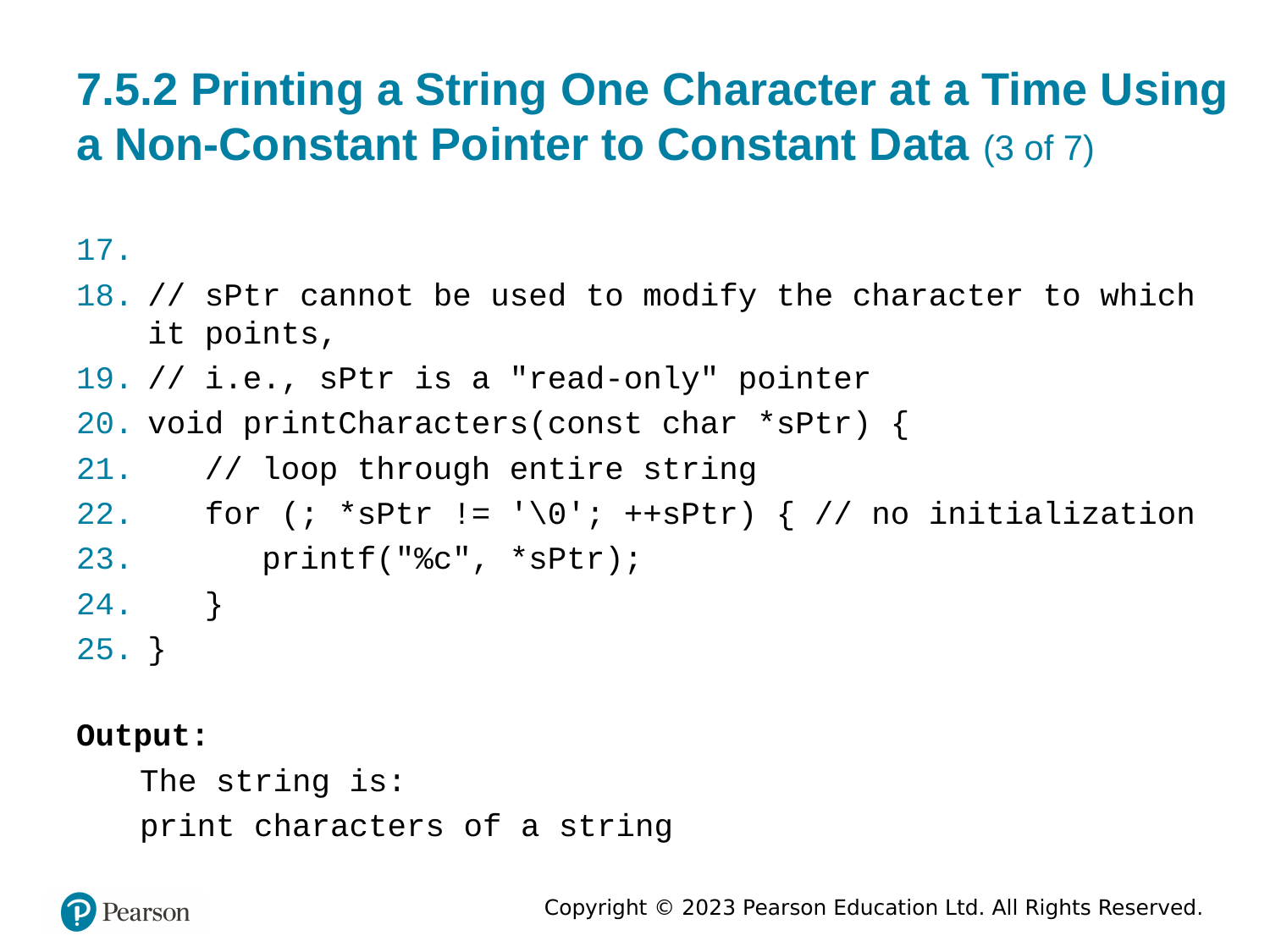

# 7.5.2 Printing a String One Character at a Time Using a Non-Constant Pointer to Constant Data (3 of 7)

// sPtr cannot be used to modify the character to which it points,
// i.e., sPtr is a "read-only" pointer
void printCharacters(const char *sPtr) {
   // loop through entire string
   for (; *sPtr != '\0'; ++sPtr) { // no initialization
      printf("%c", *sPtr);
   }
}
Output:
The string is:
print characters of a string